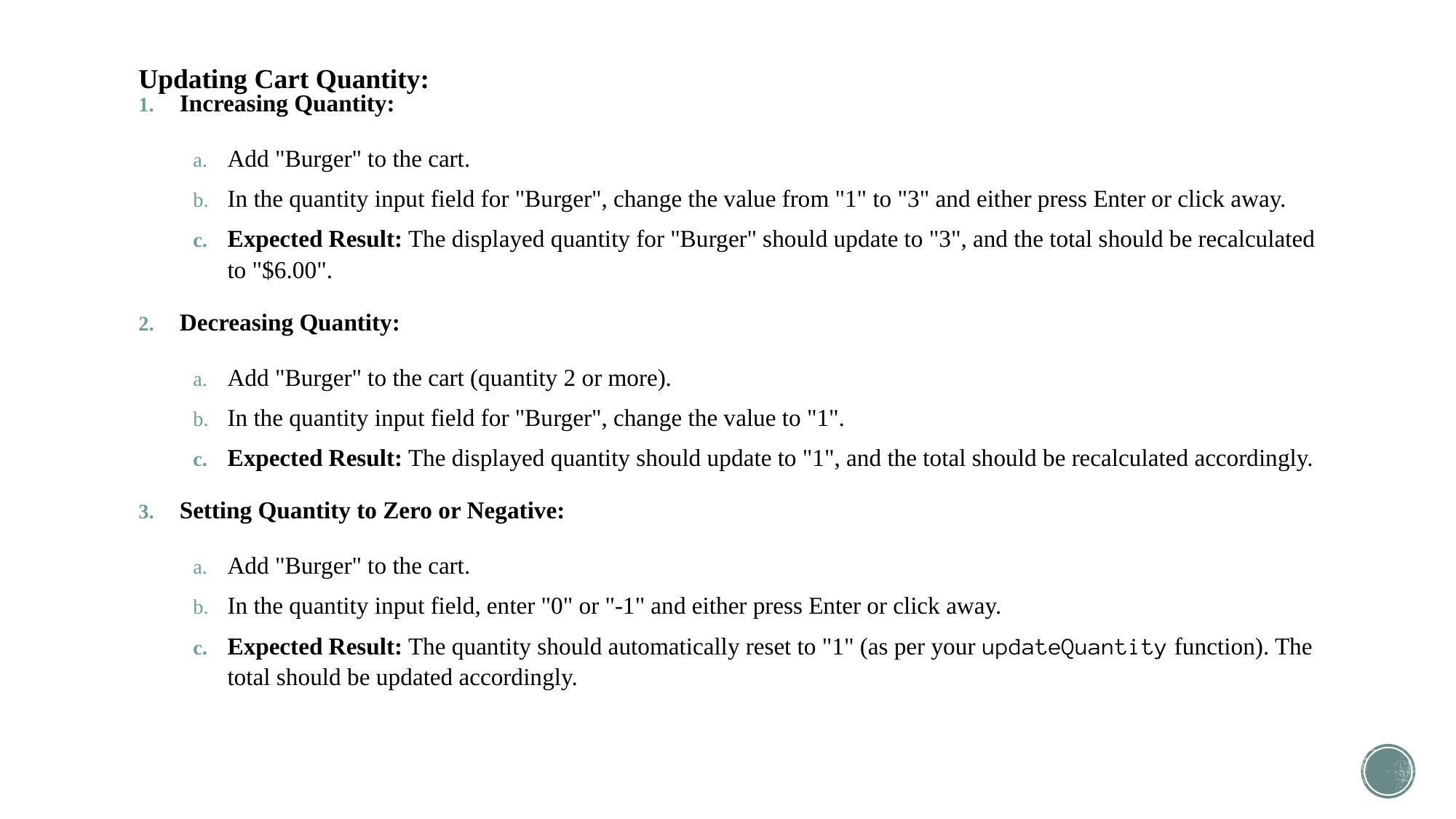

# Updating Cart Quantity:
Increasing Quantity:
Add "Burger" to the cart.
In the quantity input field for "Burger", change the value from "1" to "3" and either press Enter or click away.
Expected Result: The displayed quantity for "Burger" should update to "3", and the total should be recalculated to "$6.00".
Decreasing Quantity:
Add "Burger" to the cart (quantity 2 or more).
In the quantity input field for "Burger", change the value to "1".
Expected Result: The displayed quantity should update to "1", and the total should be recalculated accordingly.
Setting Quantity to Zero or Negative:
Add "Burger" to the cart.
In the quantity input field, enter "0" or "-1" and either press Enter or click away.
Expected Result: The quantity should automatically reset to "1" (as per your updateQuantity function). The total should be updated accordingly.